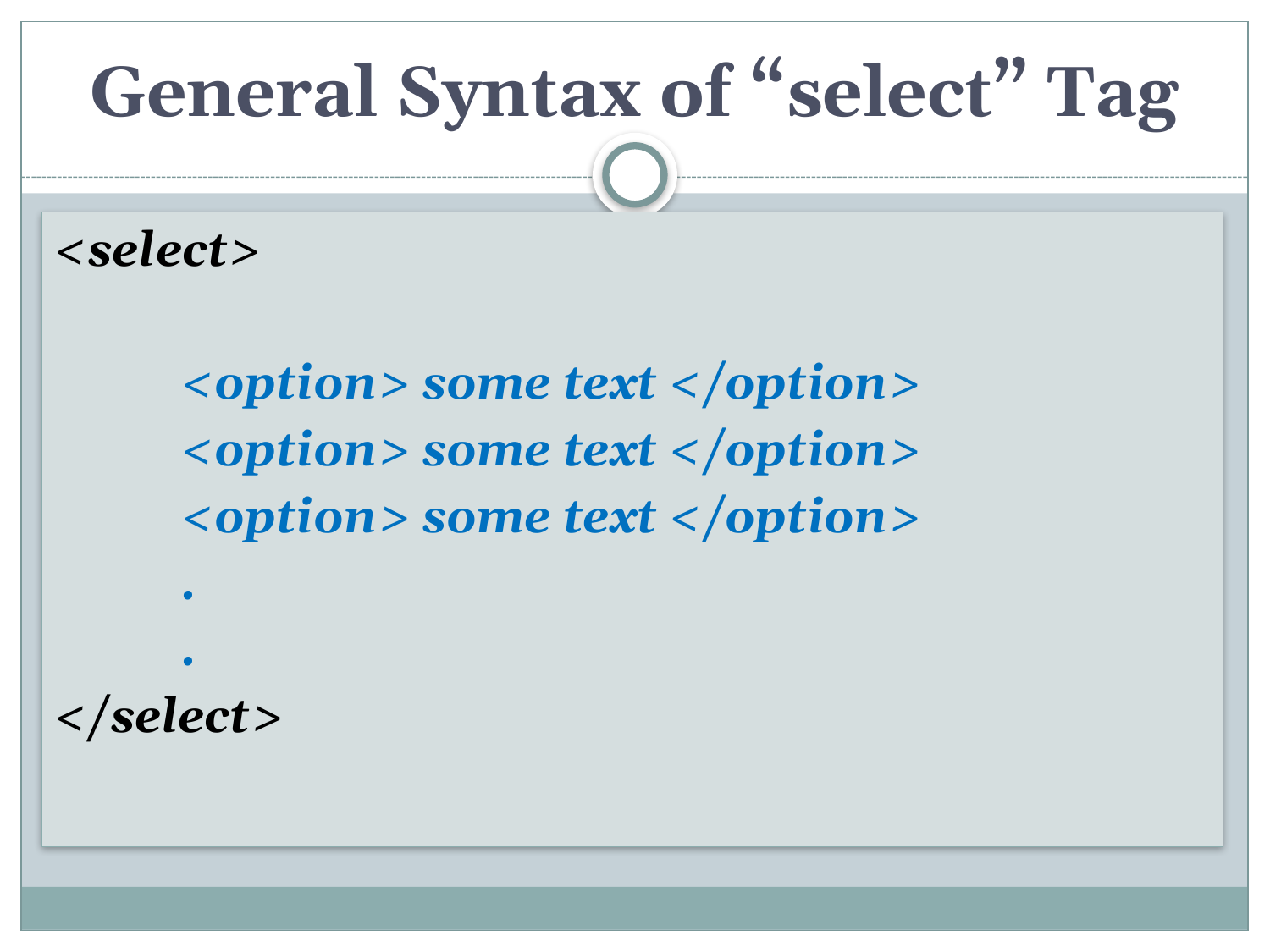

# General Syntax of “select” Tag
<select>

	<option> some text </option>
	<option> some text </option>
	<option> some text </option>
	.
	.
</select>